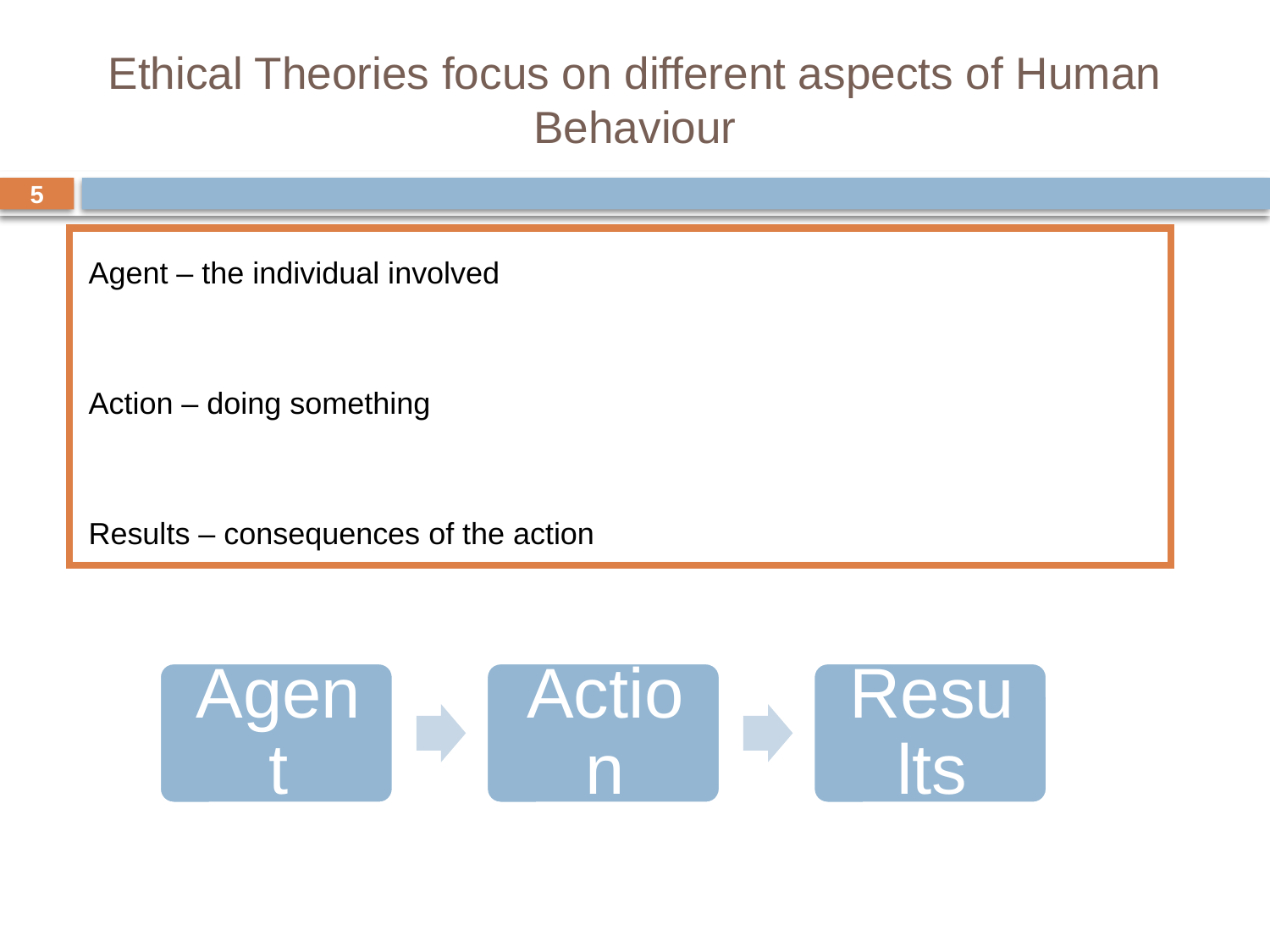

# Ethical Theories focus on different aspects of Human Behaviour
5
Agent – the individual involved

Action – doing something

Results – consequences of the action
Agent

Action

Results